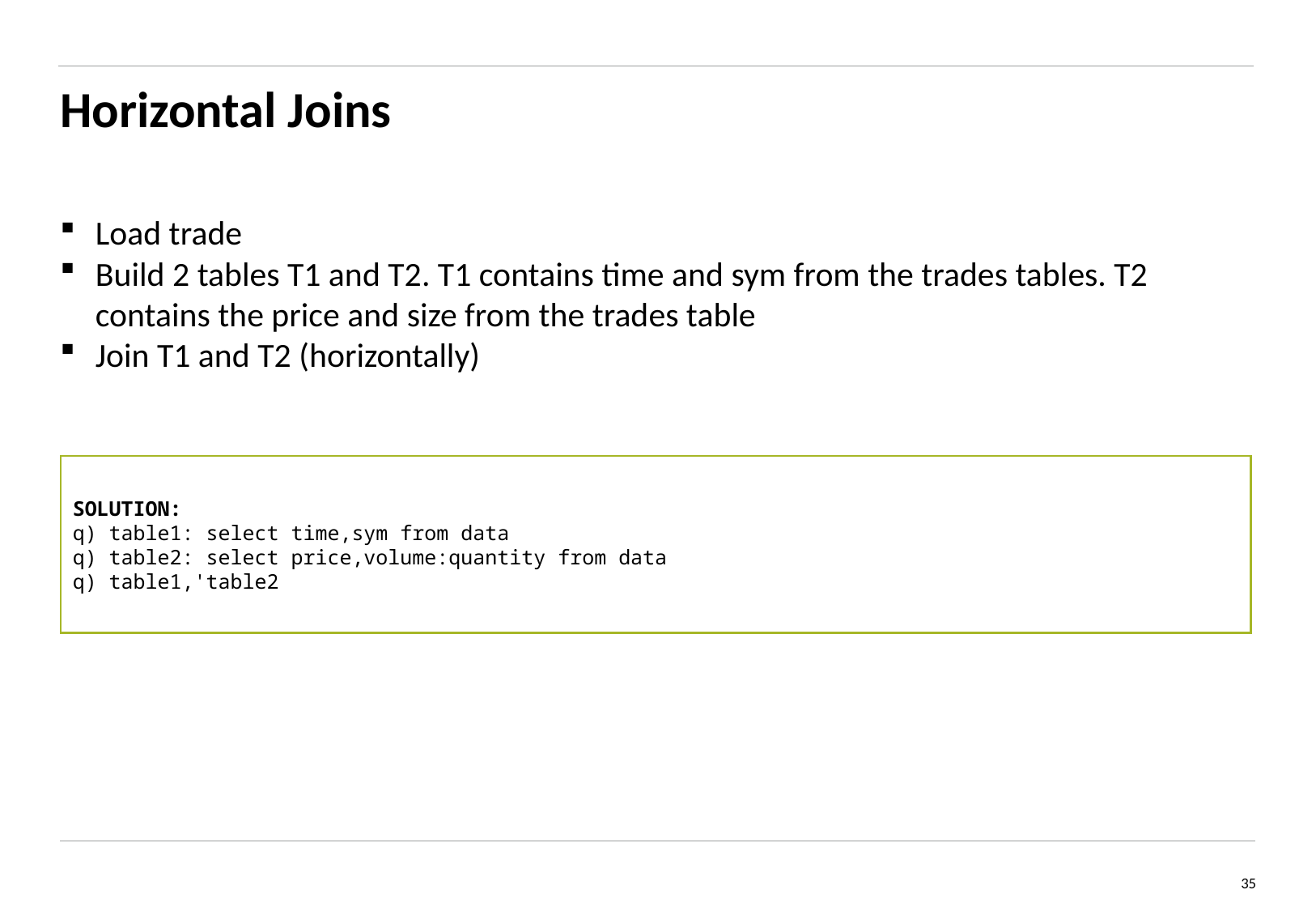

# Horizontal Joins
Load trade
Build 2 tables T1 and T2. T1 contains time and sym from the trades tables. T2 contains the price and size from the trades table
Join T1 and T2 (horizontally)

SOLUTION:
q) table1: select time,sym from data
q) table2: select price,volume:quantity from data
q) table1,'table2
35